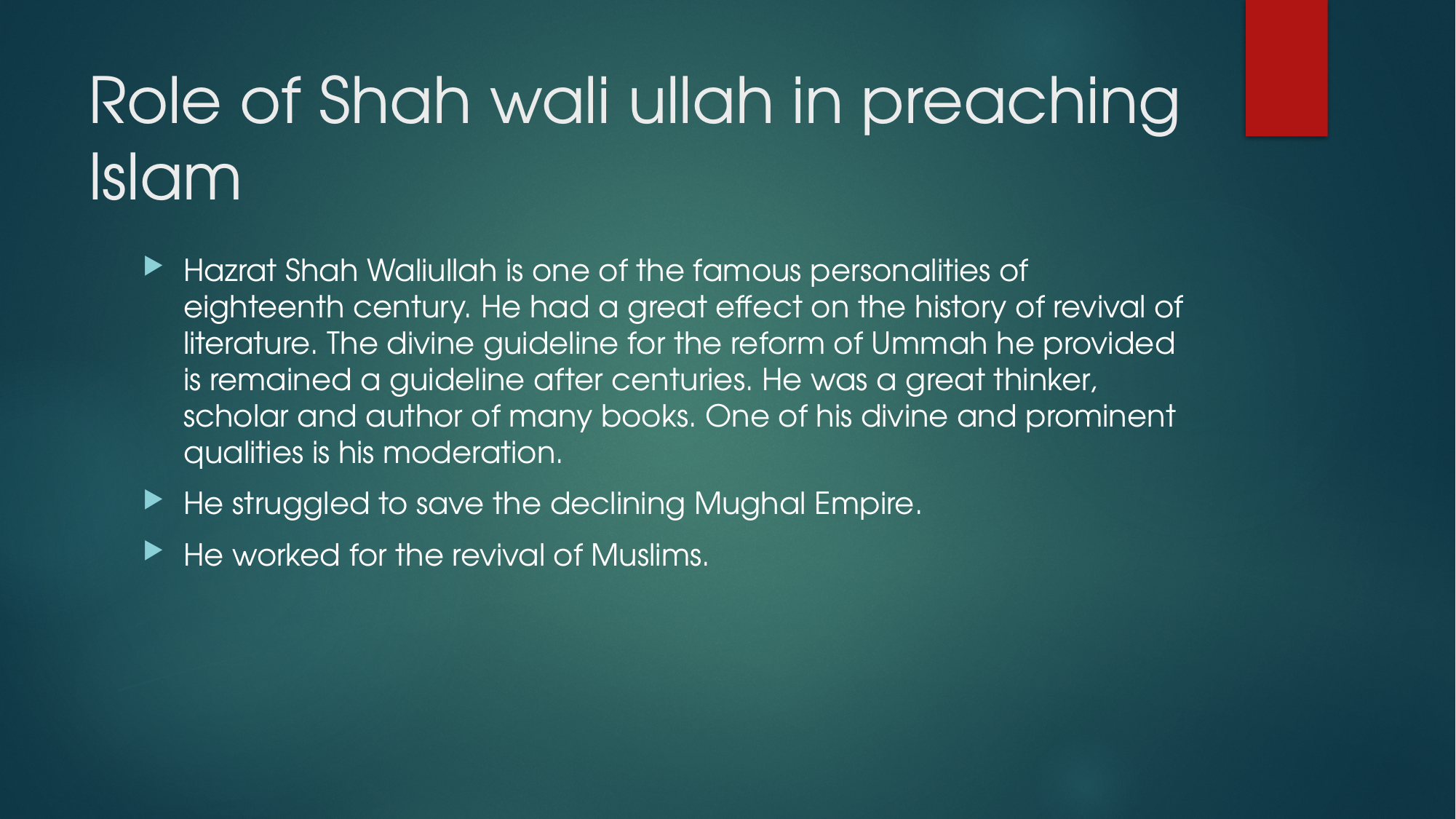

# Role of Shah wali ullah in preaching Islam
Hazrat Shah Waliullah is one of the famous personalities of eighteenth century. He had a great effect on the history of revival of literature. The divine guideline for the reform of Ummah he provided is remained a guideline after centuries. He was a great thinker, scholar and author of many books. One of his divine and prominent qualities is his moderation.
He struggled to save the declining Mughal Empire.
He worked for the revival of Muslims.